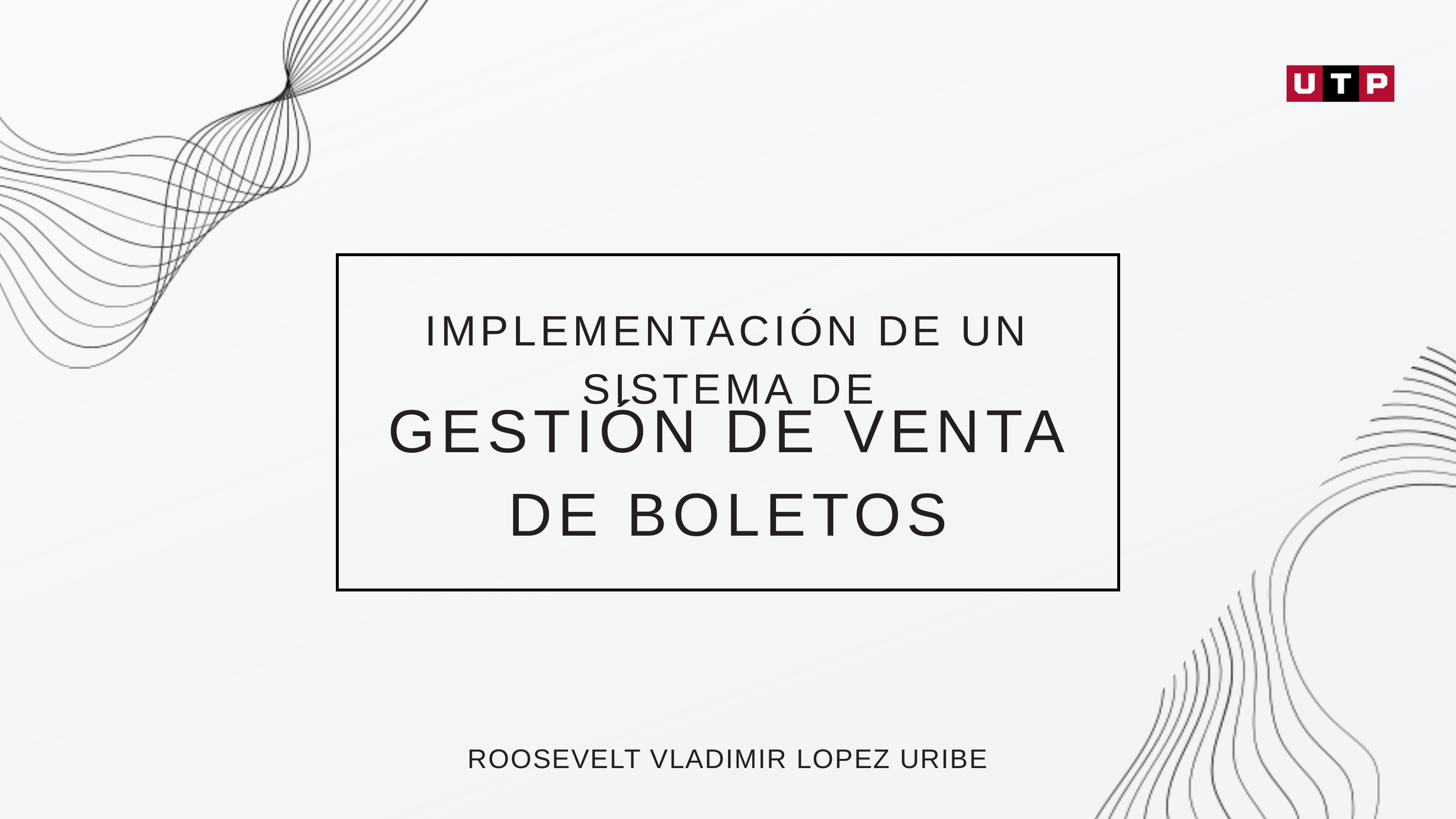

IMPLEMENTACIÓN DE UN SISTEMA DE
GESTIÓN DE VENTA DE BOLETOS

ROOSEVELT VLADIMIR LOPEZ URIBE